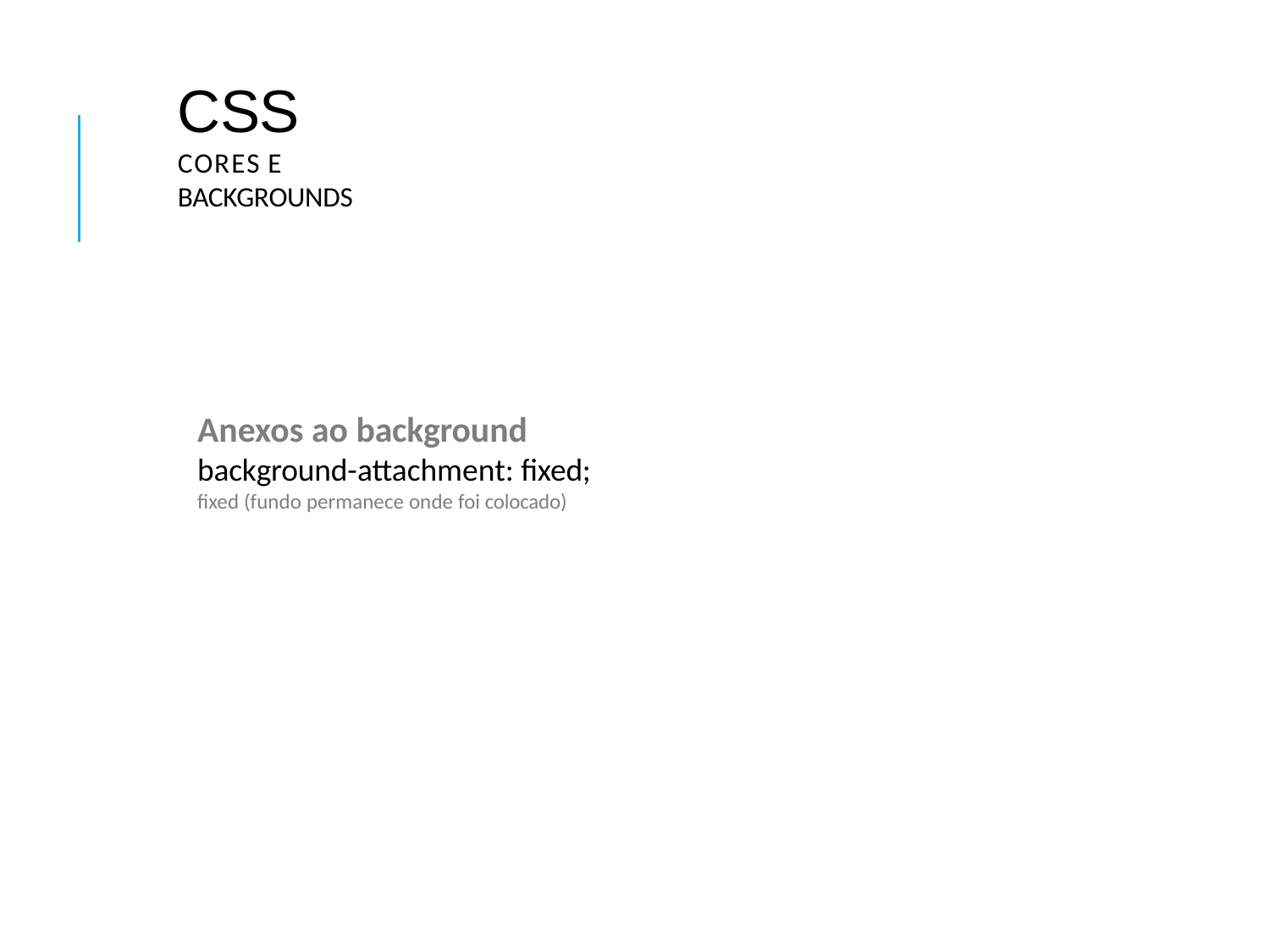

# CSS
Cores e backgrounds
Anexos ao background
background-attachment: fixed;
fixed (fundo permanece onde foi colocado)